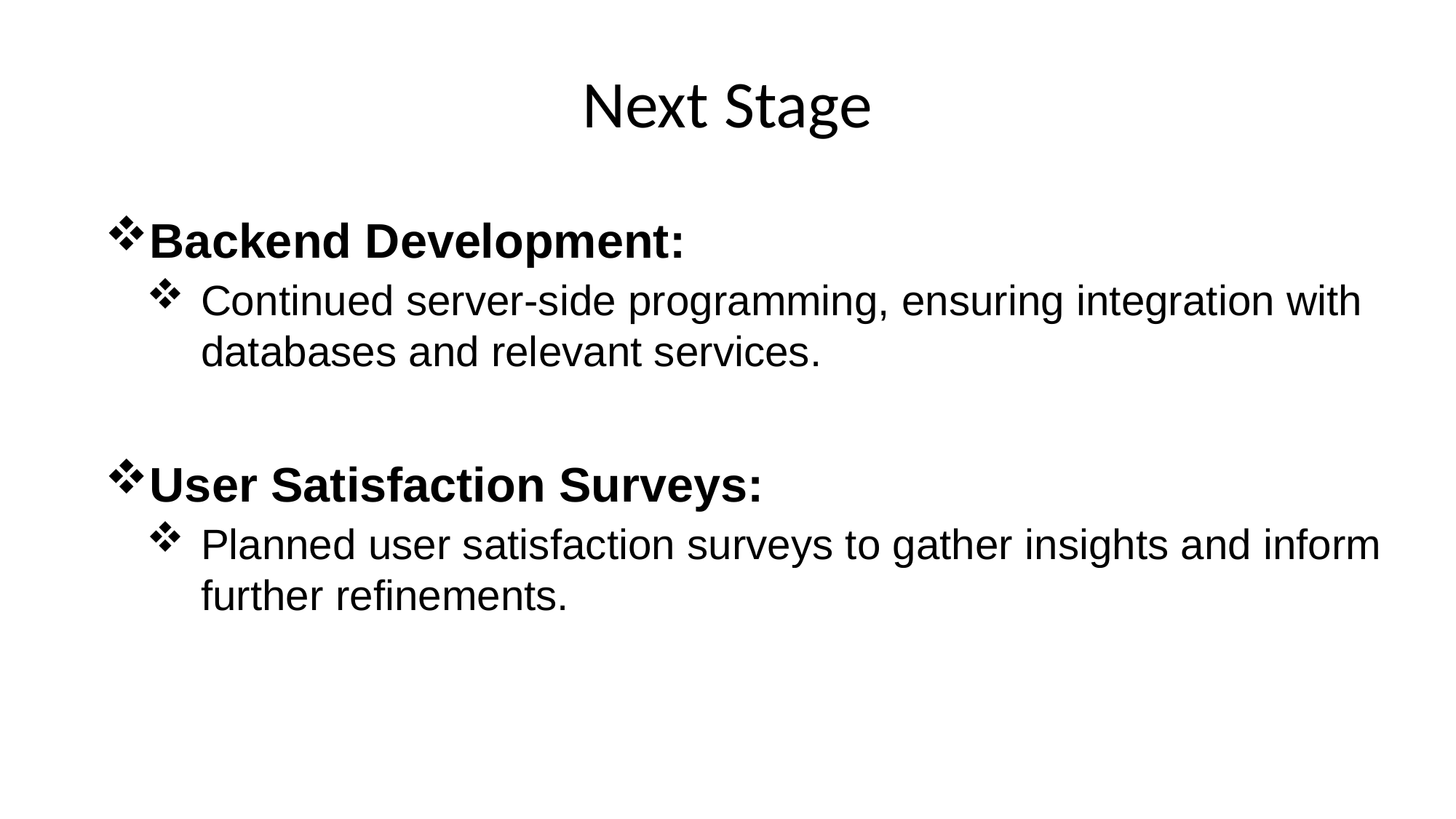

# Next Stage
Backend Development:
Continued server-side programming, ensuring integration with databases and relevant services.

User Satisfaction Surveys:
Planned user satisfaction surveys to gather insights and inform further refinements.